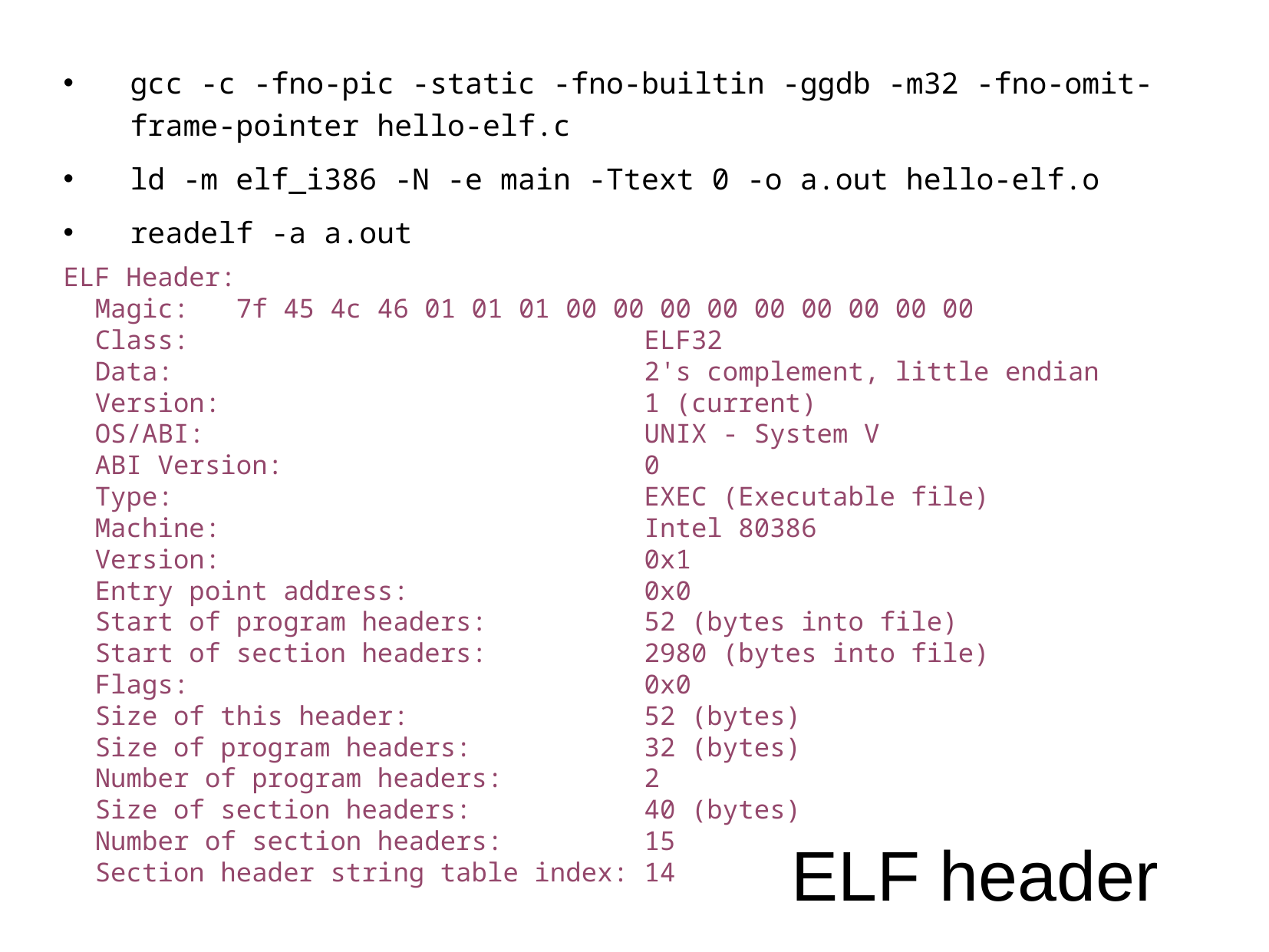

gcc -c -fno-pic -static -fno-builtin -ggdb -m32 -fno-omit-frame-pointer hello-elf.c
ld -m elf_i386 -N -e main -Ttext 0 -o a.out hello-elf.o
readelf -a a.out
ELF Header:
  Magic:   7f 45 4c 46 01 01 01 00 00 00 00 00 00 00 00 00
  Class:                             ELF32
  Data:                              2's complement, little endian
  Version:                           1 (current)
  OS/ABI:                            UNIX - System V
  ABI Version:                       0
  Type:                              EXEC (Executable file)
  Machine:                           Intel 80386
  Version:                           0x1
  Entry point address:               0x0
  Start of program headers:          52 (bytes into file)
  Start of section headers:          2980 (bytes into file)
  Flags:                             0x0
  Size of this header:               52 (bytes)
  Size of program headers:           32 (bytes)
  Number of program headers:         2
  Size of section headers:           40 (bytes)
  Number of section headers:         15
  Section header string table index: 14
ELF header